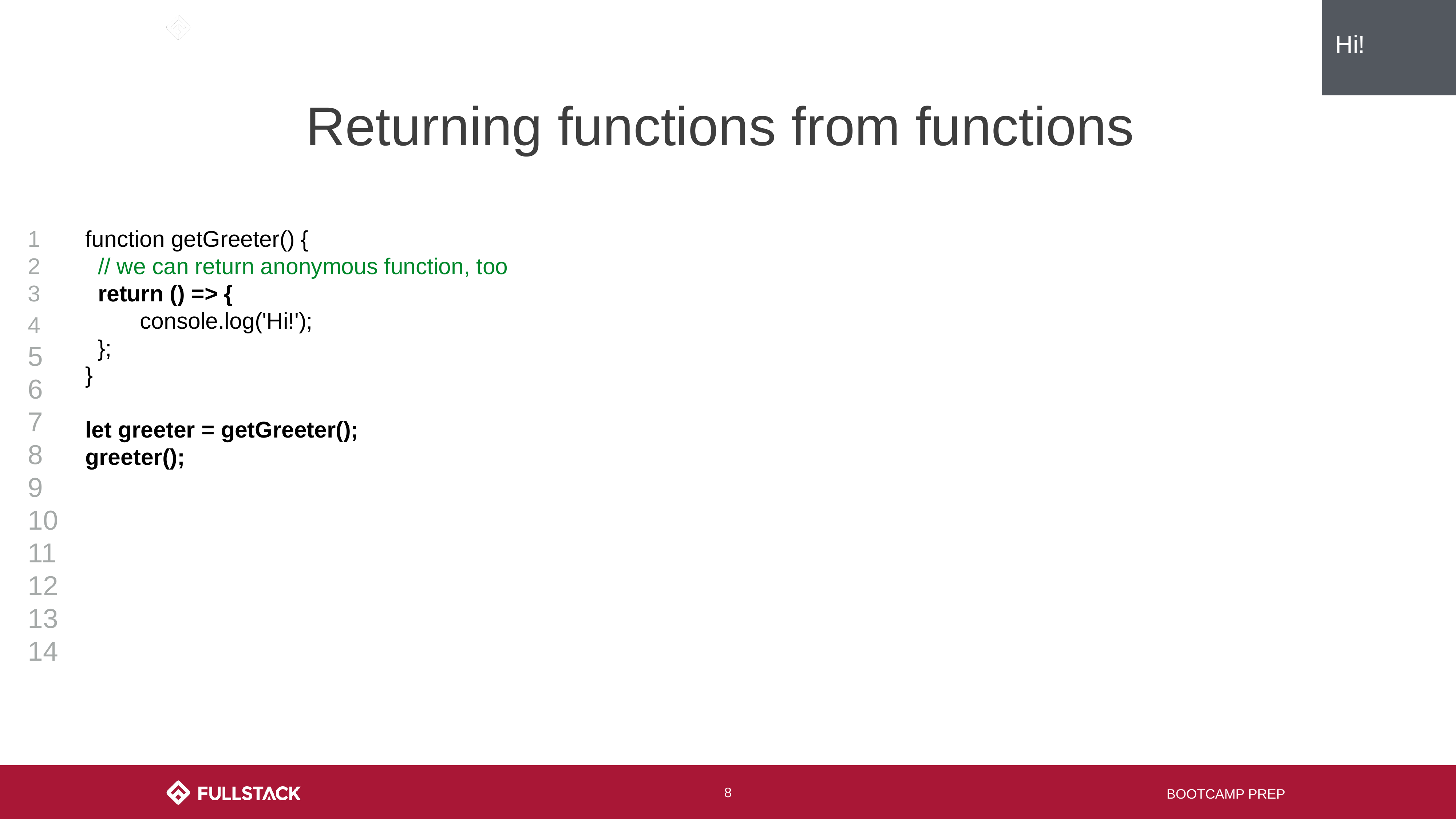

Hi!
# Returning functions from functions
1
2
3
4
5
6
7
8
9
10
11
12
13
14

function getGreeter() {
  // we can return anonymous function, too
  return () => {
  	console.log('Hi!');
  };
}
let greeter = getGreeter();
greeter();
8
BOOTCAMP PREP